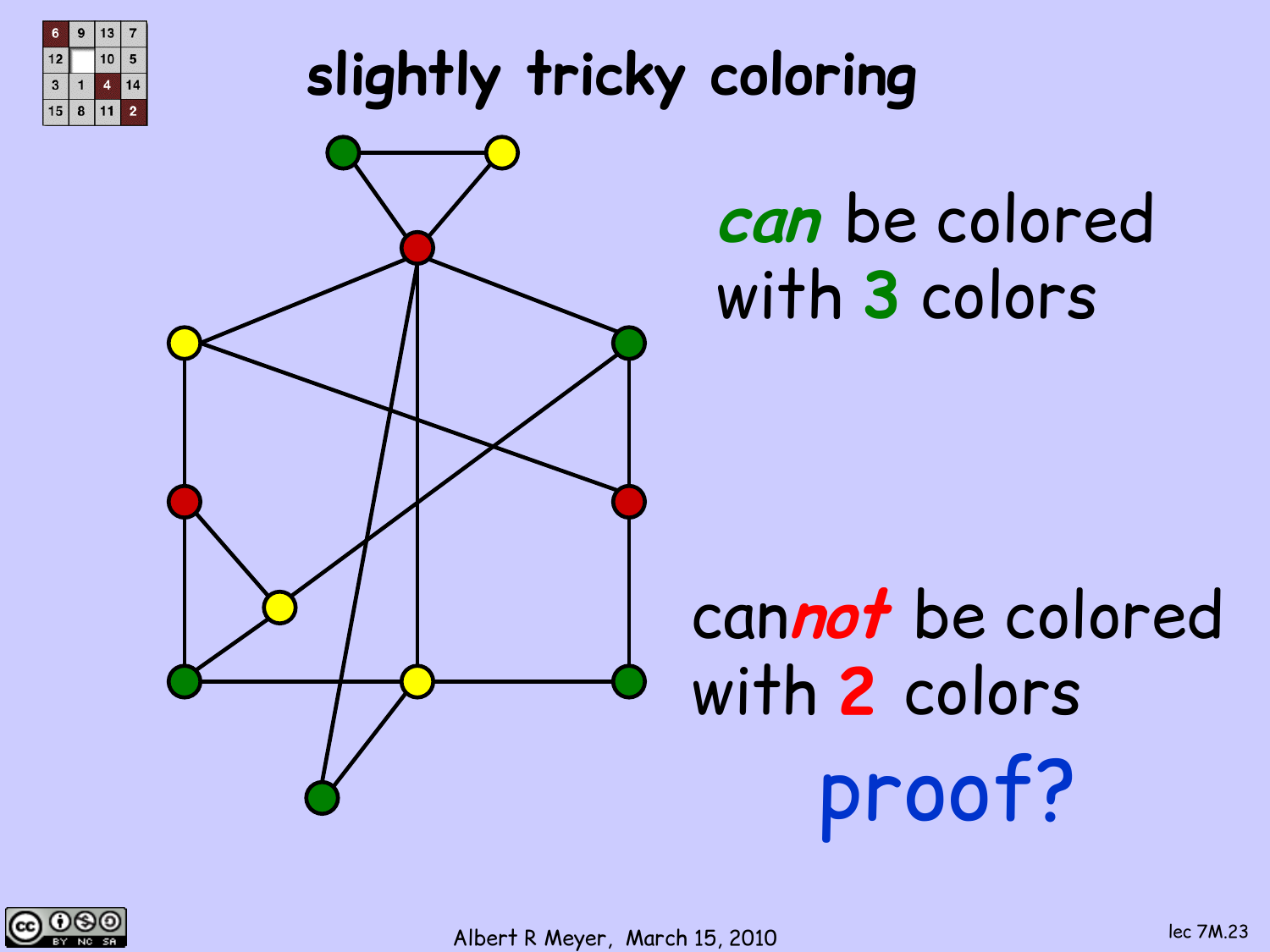

slightly tricky coloring

can be colored
with 3 colors
cannot be colored
with 2 colors
proof?
lec 7M.23